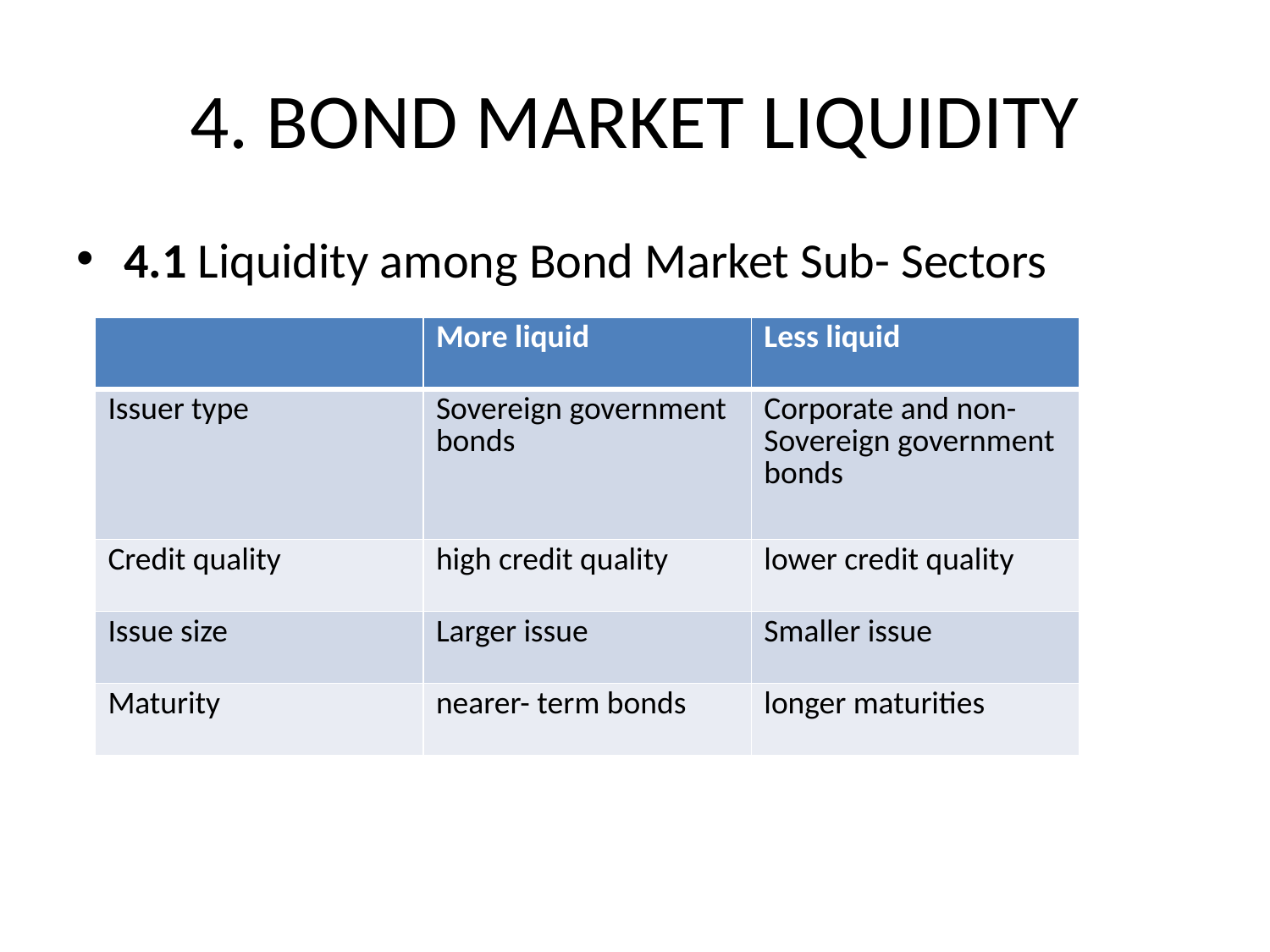

# 4. BOND MARKET LIQUIDITY
4.1 Liquidity among Bond Market Sub- Sectors

|  | More liquid | Less liquid |
| --- | --- | --- |
| Issuer type | Sovereign government bonds | Corporate and non-Sovereign government bonds |
| Credit quality | high credit quality | lower credit quality |
| Issue size | Larger issue | Smaller issue |
| Maturity | nearer- term bonds | longer maturities |